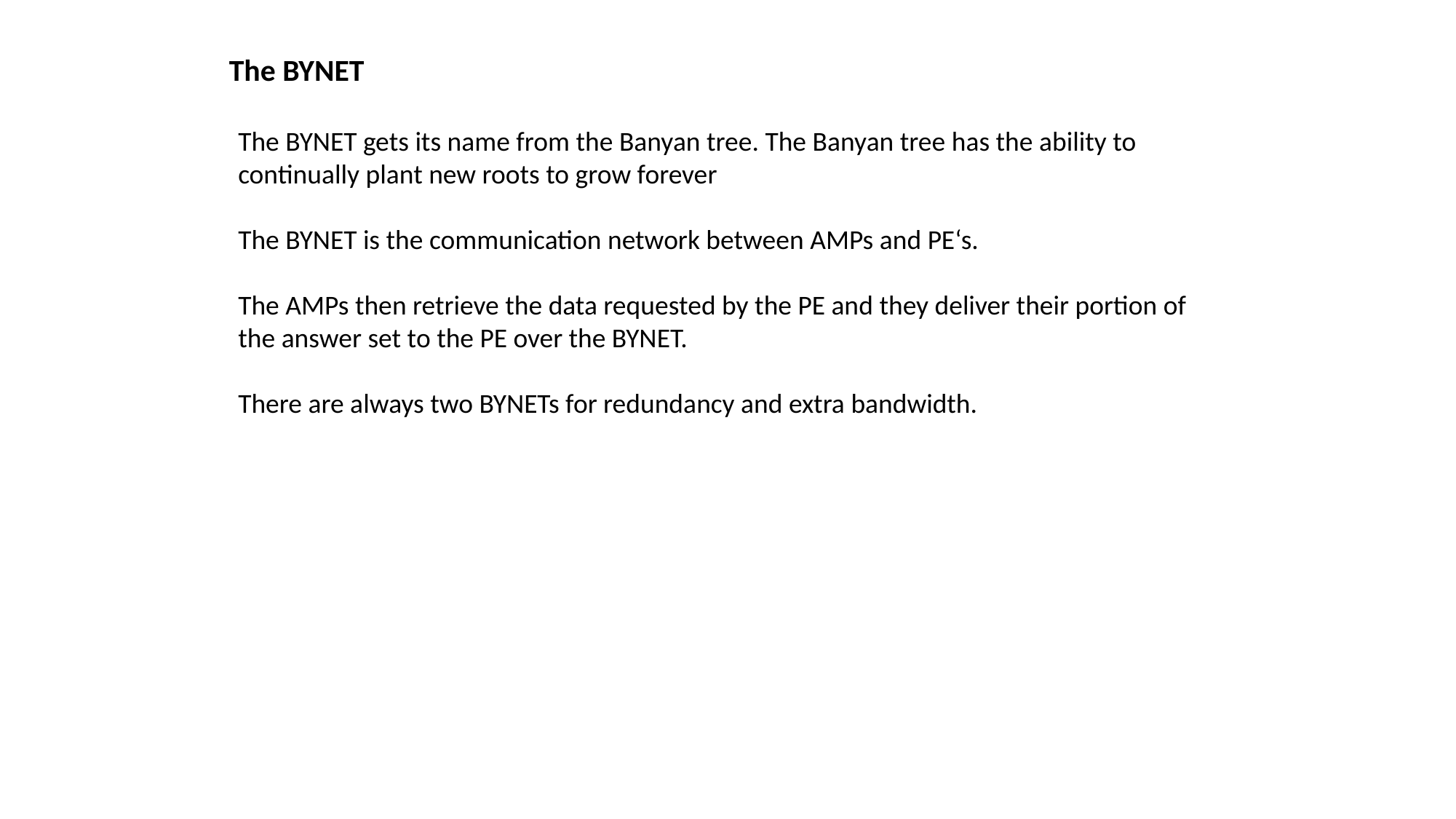

The BYNET
The BYNET gets its name from the Banyan tree. The Banyan tree has the ability to continually plant new roots to grow forever

The BYNET is the communication network between AMPs and PE‘s.

The AMPs then retrieve the data requested by the PE and they deliver their portion of the answer set to the PE over the BYNET.

There are always two BYNETs for redundancy and extra bandwidth.